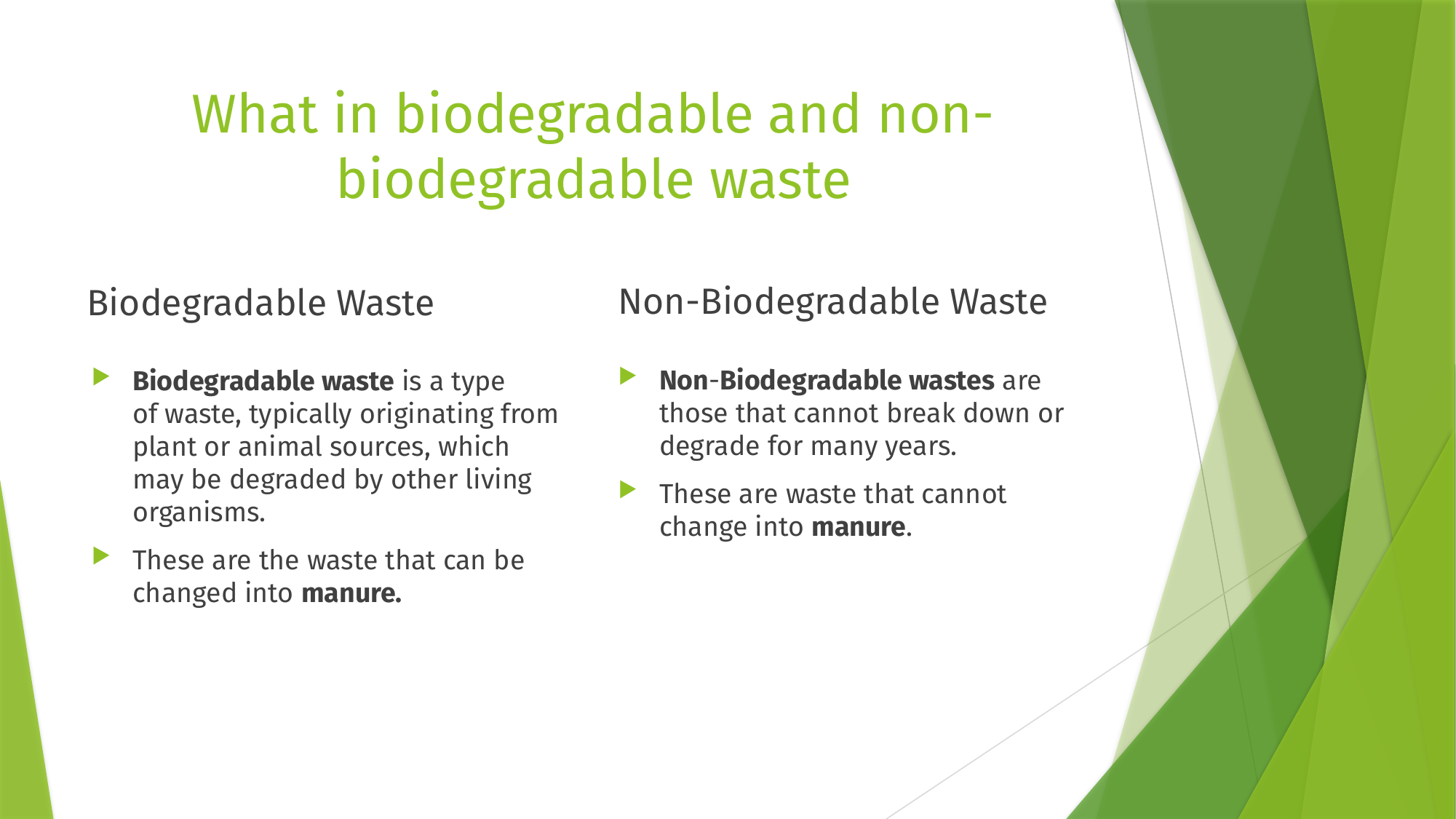

# What in biodegradable and non-biodegradable waste
Non-Biodegradable Waste
Biodegradable Waste
Non-Biodegradable wastes are those that cannot break down or degrade for many years.
These are waste that cannot change into manure.
Biodegradable waste is a type of waste, typically originating from plant or animal sources, which may be degraded by other living organisms.
These are the waste that can be changed into manure.